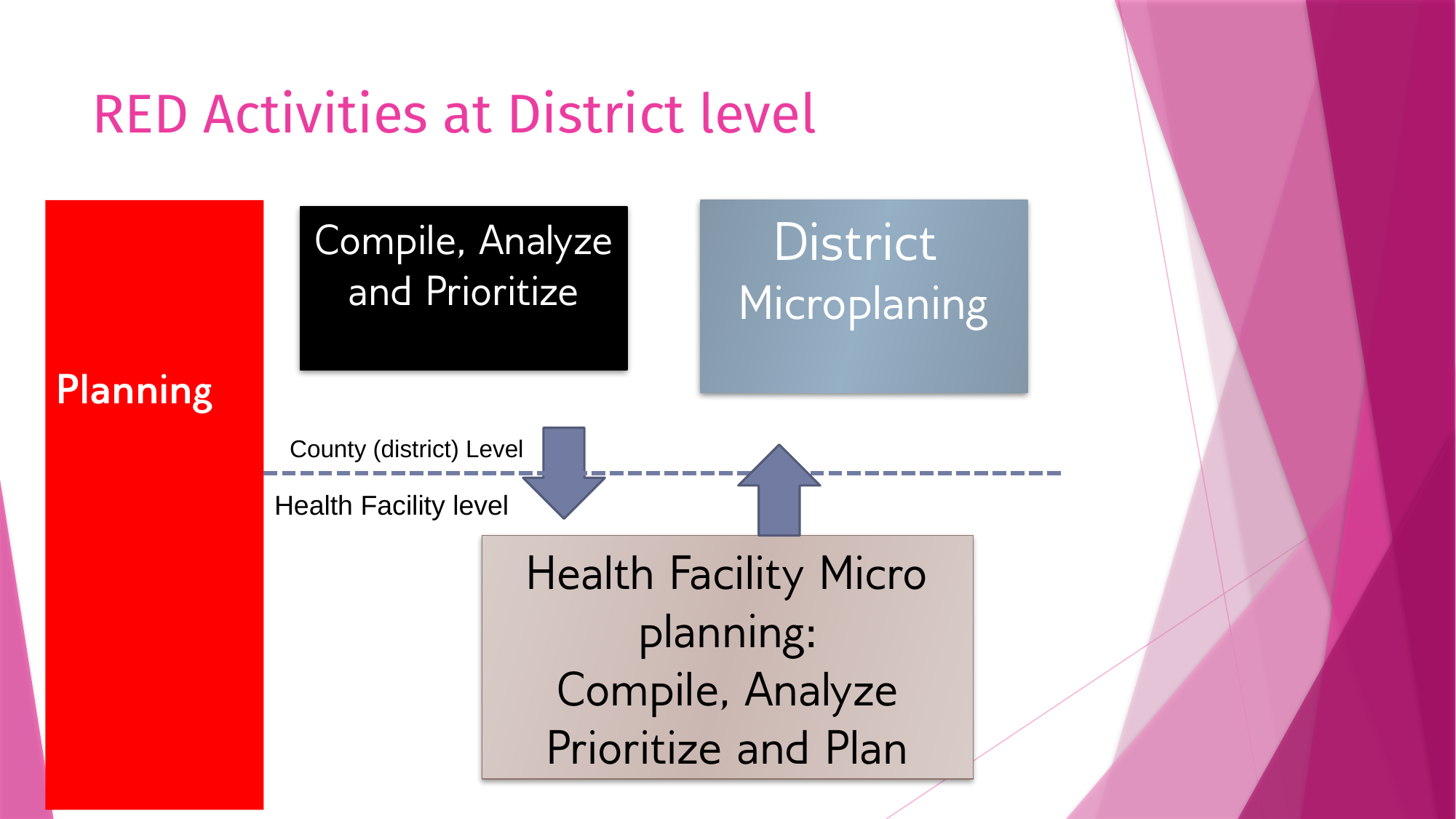

# RED Activities at District level

Planning
District
Microplaning

Compile, Analyze and Prioritize

County (district) Level

Health Facility level
Health Facility Micro planning:
Compile, Analyze Prioritize and Plan